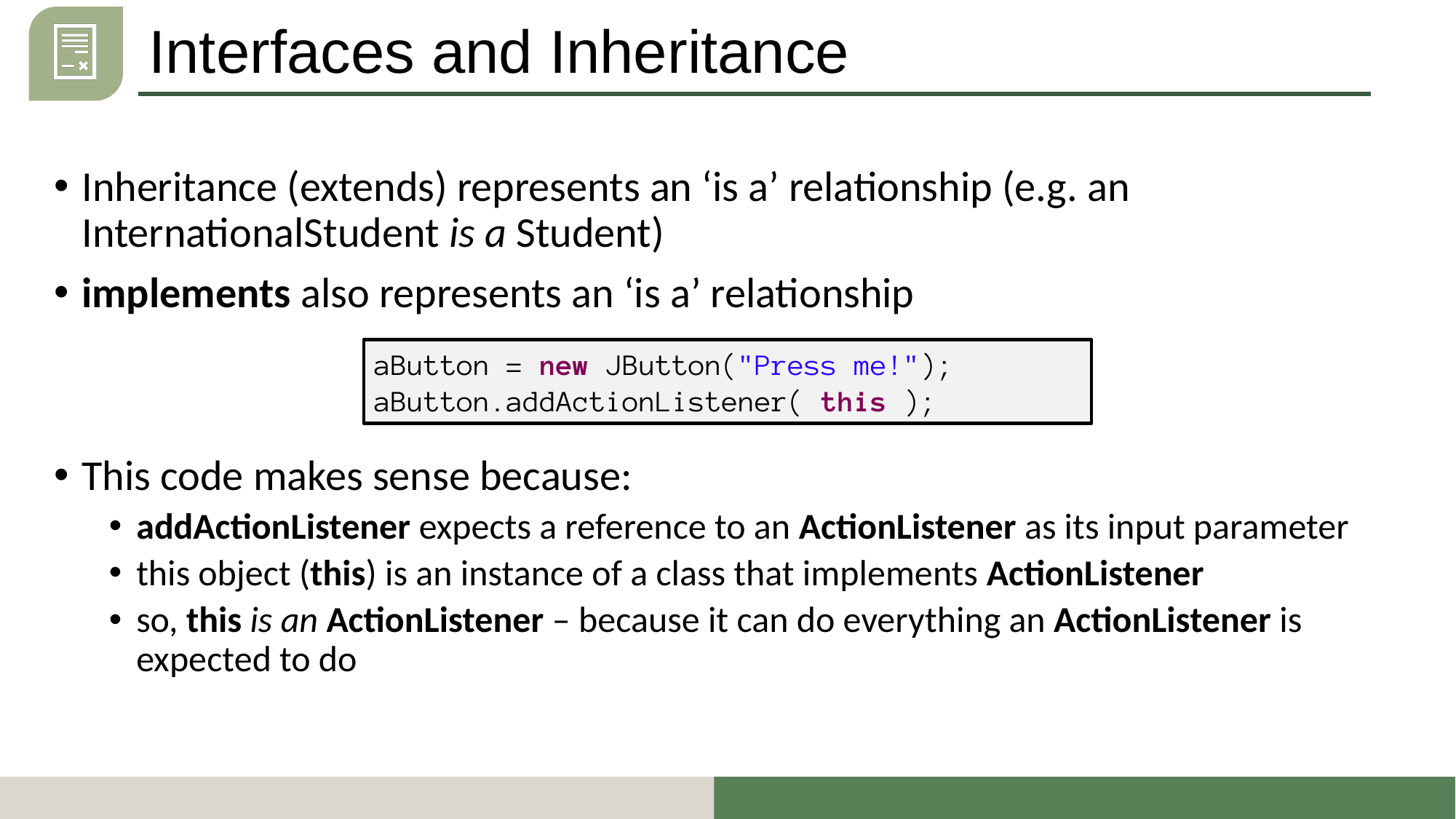

# Interfaces and Inheritance
Inheritance (extends) represents an ‘is a’ relationship (e.g. an InternationalStudent is a Student)
implements also represents an ‘is a’ relationship

This code makes sense because:
addActionListener expects a reference to an ActionListener as its input parameter
this object (this) is an instance of a class that implements ActionListener
so, this is an ActionListener – because it can do everything an ActionListener is expected to do
aButton = new JButton("Press me!");
aButton.addActionListener( this );